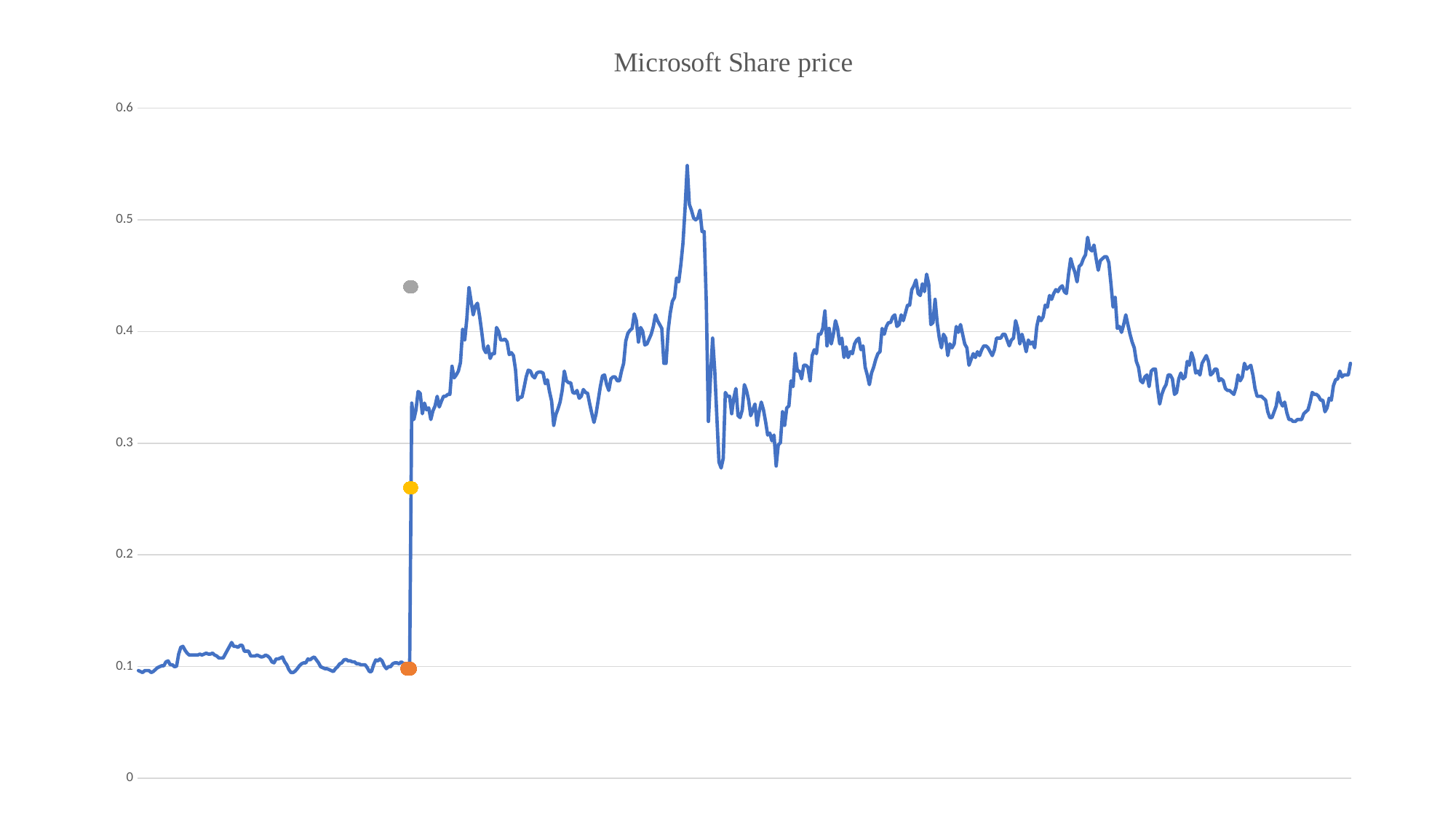

### Chart: Microsoft Share price

| Category |  |  |  |  |
|---|---|---|---|---|